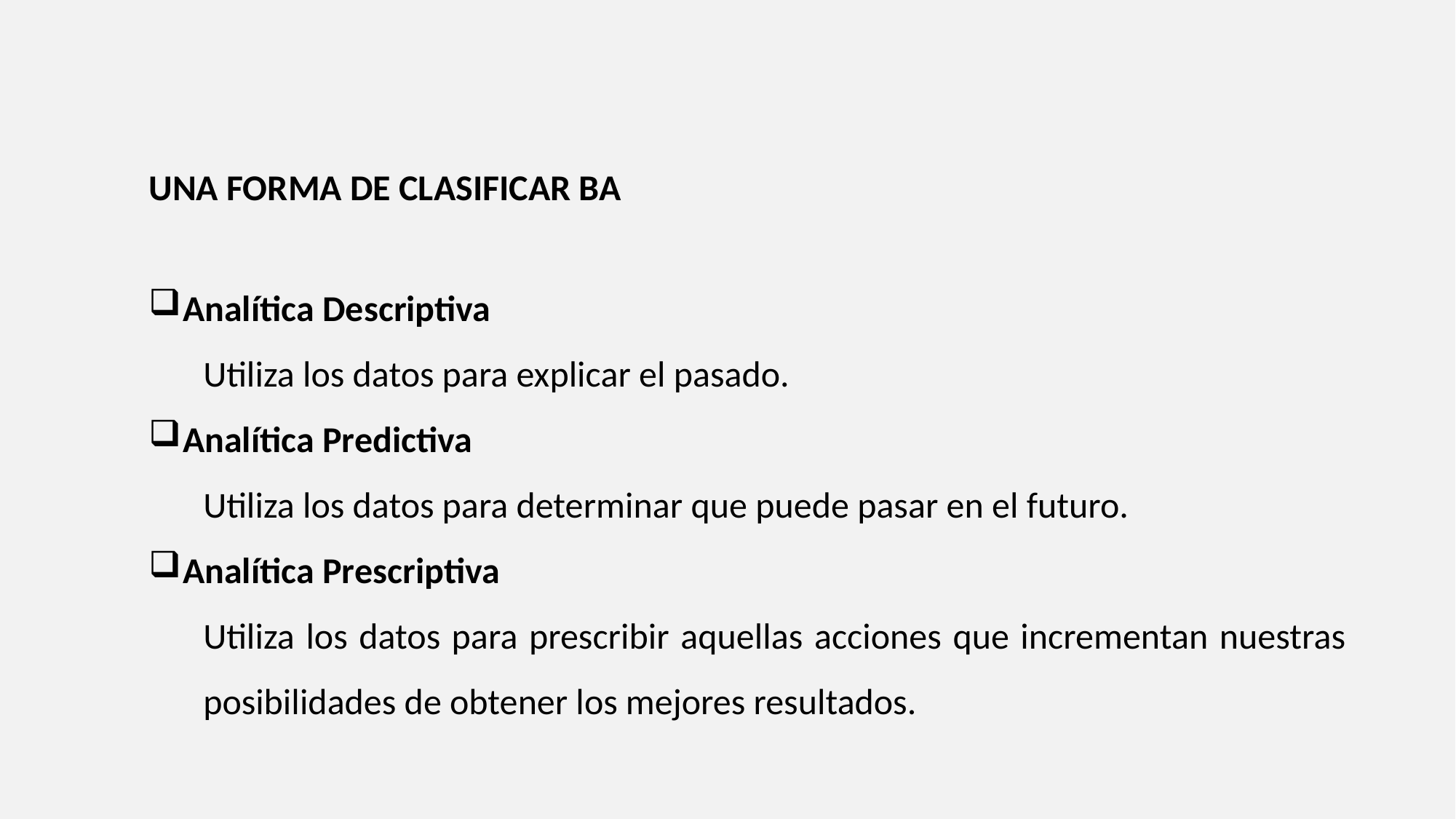

UNA FORMA DE CLASIFICAR BA
Analítica Descriptiva
Utiliza los datos para explicar el pasado.
Analítica Predictiva
Utiliza los datos para determinar que puede pasar en el futuro.
Analítica Prescriptiva
Utiliza los datos para prescribir aquellas acciones que incrementan nuestras posibilidades de obtener los mejores resultados.